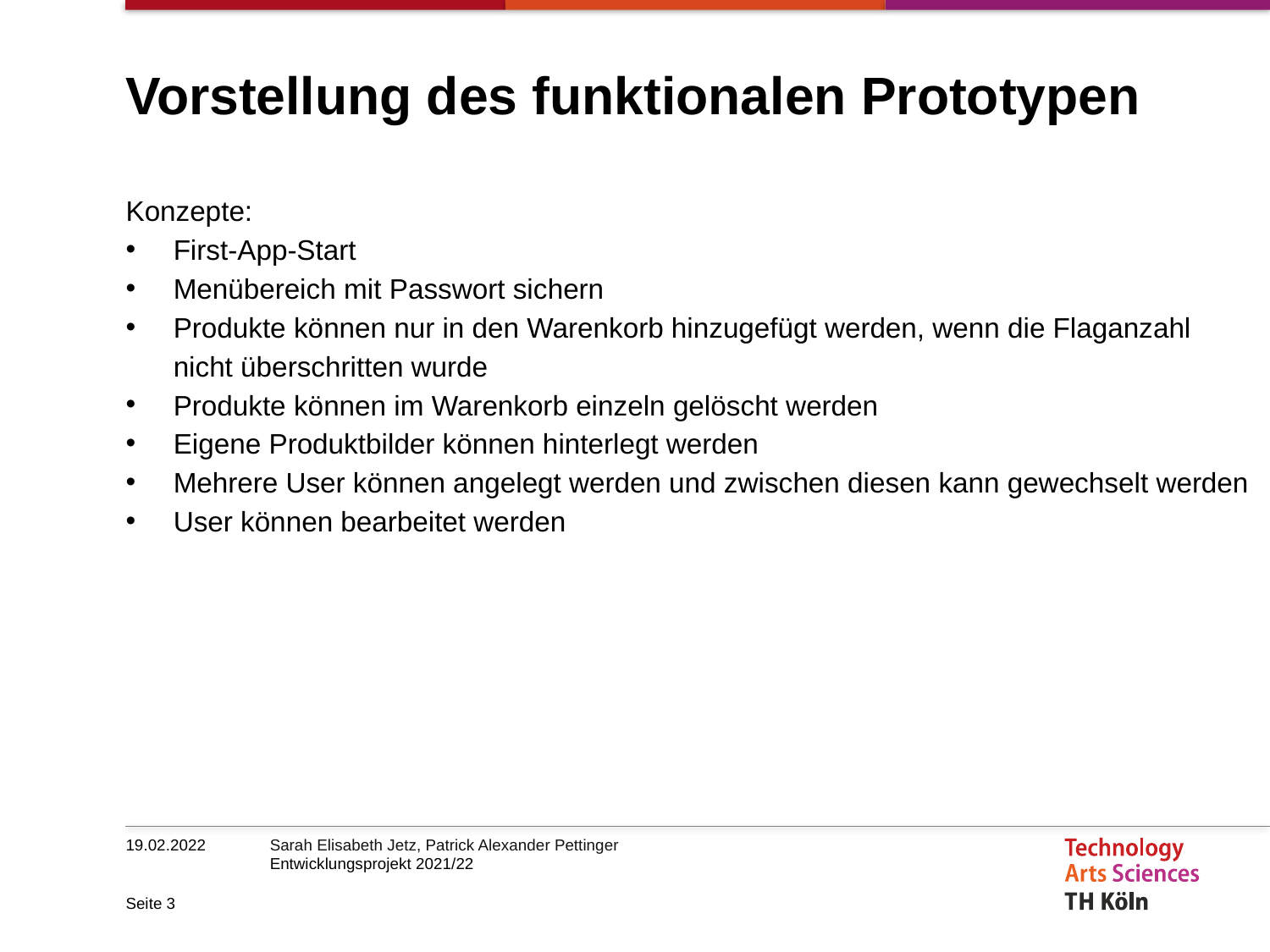

# Vorstellung des funktionalen Prototypen
Konzepte:
First-App-Start
Menübereich mit Passwort sichern
Produkte können nur in den Warenkorb hinzugefügt werden, wenn die Flaganzahl nicht überschritten wurde
Produkte können im Warenkorb einzeln gelöscht werden
Eigene Produktbilder können hinterlegt werden
Mehrere User können angelegt werden und zwischen diesen kann gewechselt werden
User können bearbeitet werden

19.02.2022
Seite 3